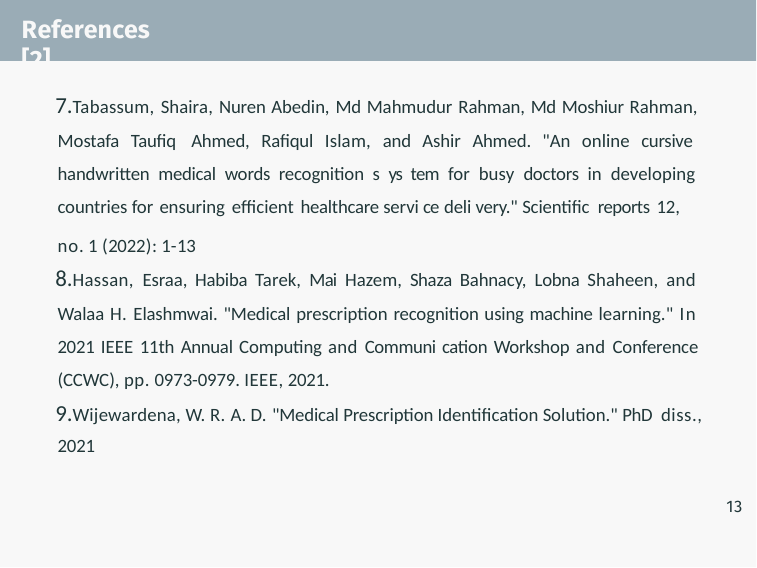

# References [2]
Tabassum, Shaira, Nuren Abedin, Md Mahmudur Rahman, Md Moshiur Rahman,  Mostafa Taufiq Ahmed, Rafiqul Islam, and Ashir Ahmed. "An online cursive  handwritten medical words recognition s ys tem for busy doctors in developing  countries for ensuring efficient healthcare servi ce deli very." Scientific reports 12,
no. 1 (2022): 1-13
Hassan, Esraa, Habiba Tarek, Mai Hazem, Shaza Bahnacy, Lobna Shaheen, and  Walaa H. Elashmwai. "Medical prescription recognition using machine learning." In  2021 IEEE 11th Annual Computing and Communi cation Workshop and Conference  (CCWC), pp. 0973-0979. IEEE, 2021.
Wijewardena, W. R. A. D. "Medical Prescription Identification Solution." PhD  diss., 2021

13